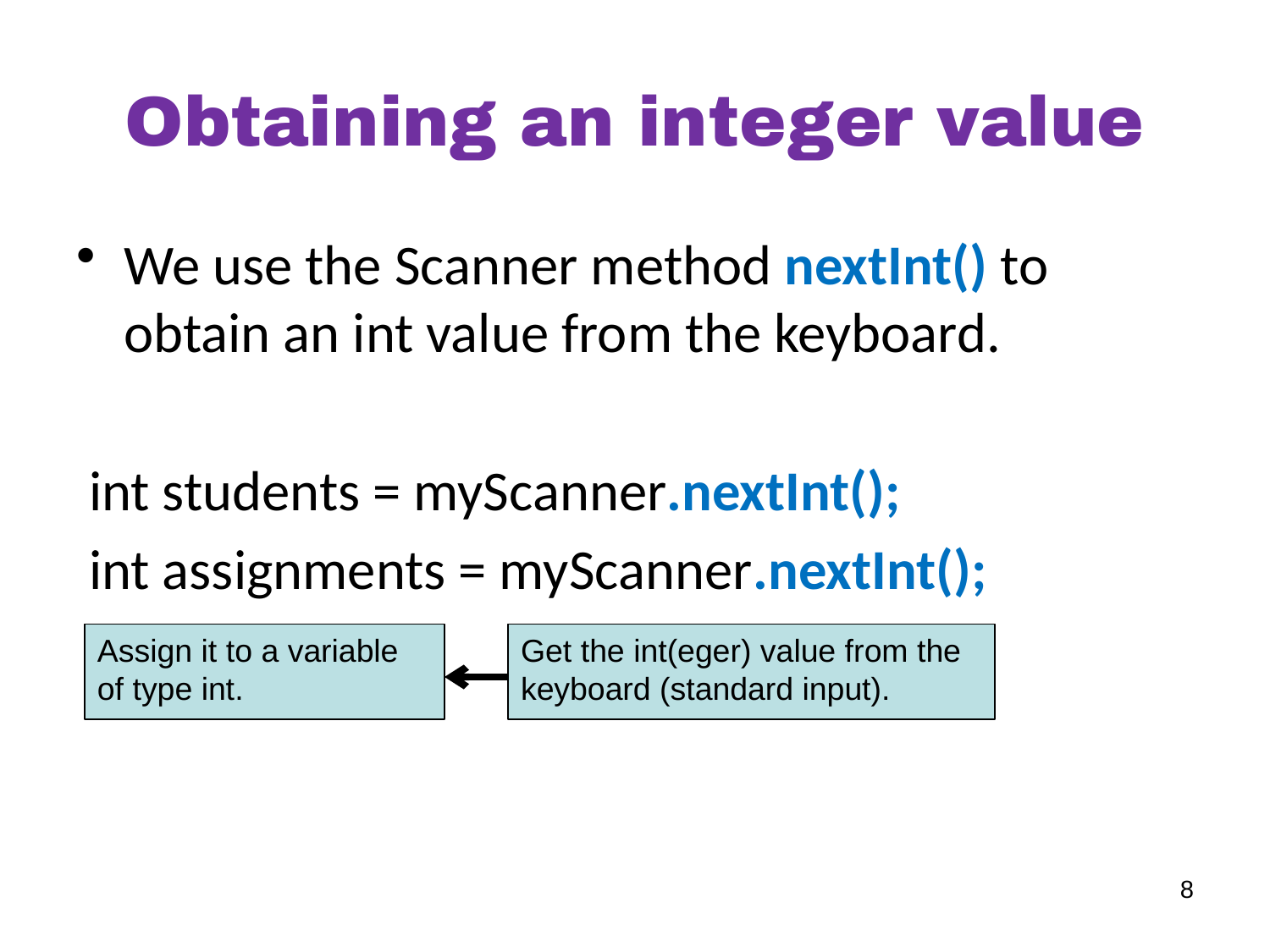

# Obtaining an integer value
We use the Scanner method nextInt() to obtain an int value from the keyboard.

 int students = myScanner.nextInt();
 int assignments = myScanner.nextInt();
Assign it to a variable of type int.
Get the int(eger) value from the keyboard (standard input).
8